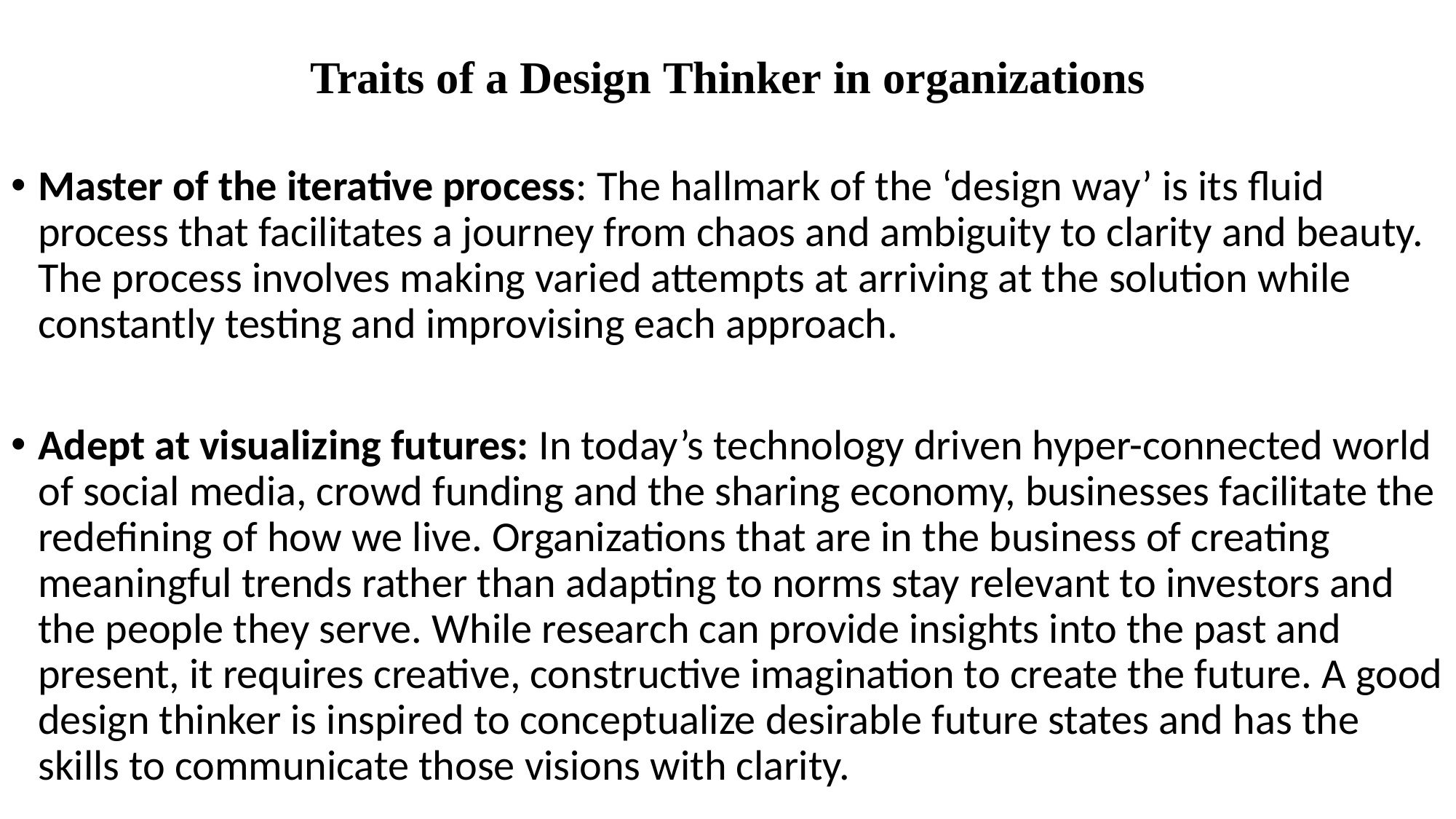

Traits of a Design Thinker in organizations

Master of the iterative process: The hallmark of the ‘design way’ is its fluid process that facilitates a journey from chaos and ambiguity to clarity and beauty. The process involves making varied attempts at arriving at the solution while constantly testing and improvising each approach.

Adept at visualizing futures: In today’s technology driven hyper-connected world of social media, crowd funding and the sharing economy, businesses facilitate the redefining of how we live. Organizations that are in the business of creating meaningful trends rather than adapting to norms stay relevant to investors and the people they serve. While research can provide insights into the past and present, it requires creative, constructive imagination to create the future. A good design thinker is inspired to conceptualize desirable future states and has the skills to communicate those visions with clarity.